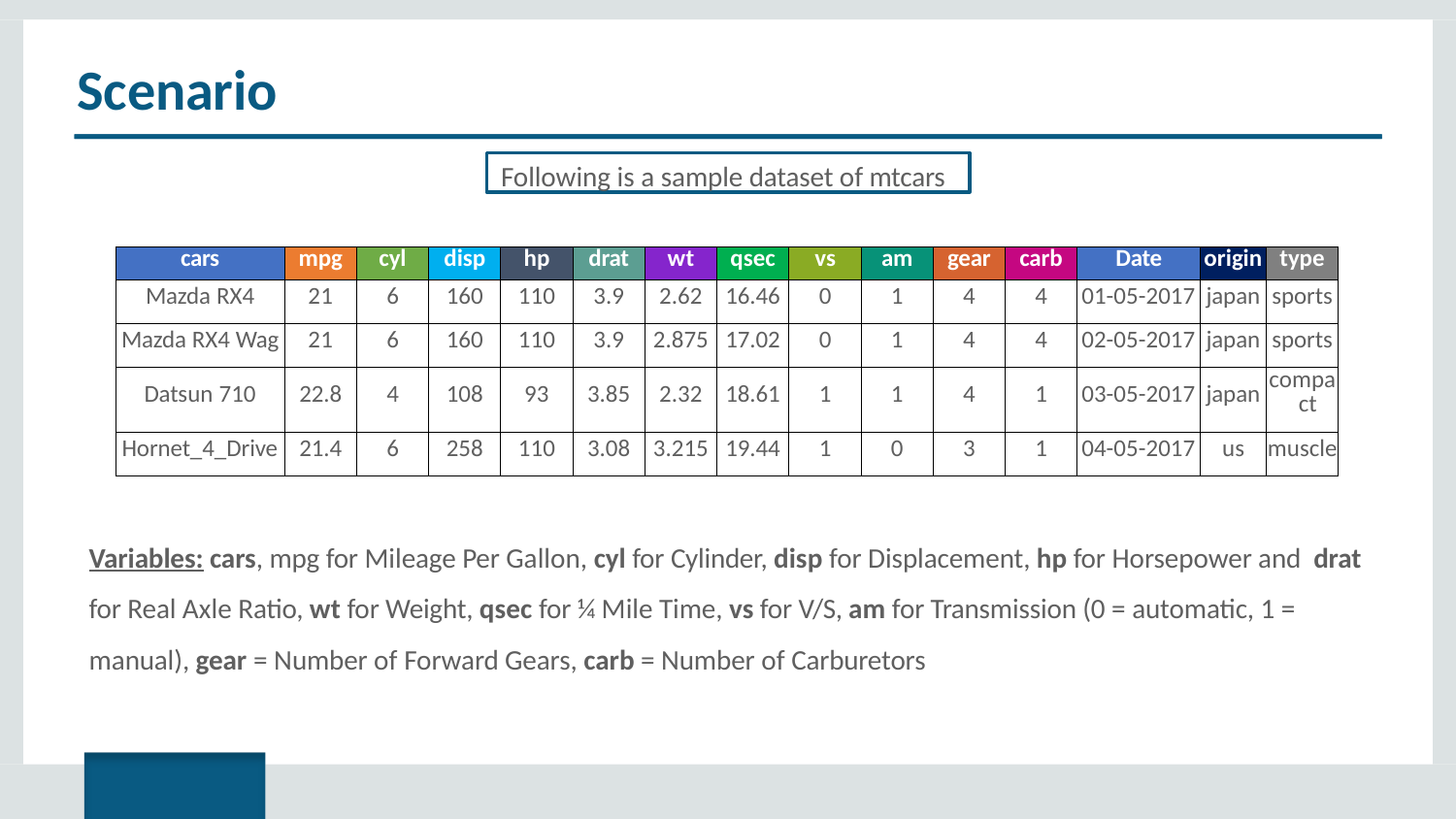

# Scenario

Following is a sample dataset of mtcars
| cars | mpg | cyl | disp | hp | drat | wt | qsec | vs | am | gear | carb | Date | origin | type |
| --- | --- | --- | --- | --- | --- | --- | --- | --- | --- | --- | --- | --- | --- | --- |
| Mazda RX4 | 21 | 6 | 160 | 110 | 3.9 | 2.62 | 16.46 | 0 | 1 | 4 | 4 | 01-05-2017 | japan | sports |
| Mazda RX4 Wag | 21 | 6 | 160 | 110 | 3.9 | 2.875 | 17.02 | 0 | 1 | 4 | 4 | 02-05-2017 | japan | sports |
| Datsun 710 | 22.8 | 4 | 108 | 93 | 3.85 | 2.32 | 18.61 | 1 | 1 | 4 | 1 | 03-05-2017 | japan | compa ct |
| Hornet\_4\_Drive | 21.4 | 6 | 258 | 110 | 3.08 | 3.215 | 19.44 | 1 | 0 | 3 | 1 | 04-05-2017 | us | muscle |
Variables: cars, mpg for Mileage Per Gallon, cyl for Cylinder, disp for Displacement, hp for Horsepower and  drat for Real Axle Ratio, wt for Weight, qsec for ¼ Mile Time, vs for V/S, am for Transmission (0 = automatic, 1 =  manual), gear = Number of Forward Gears, carb = Number of Carburetors